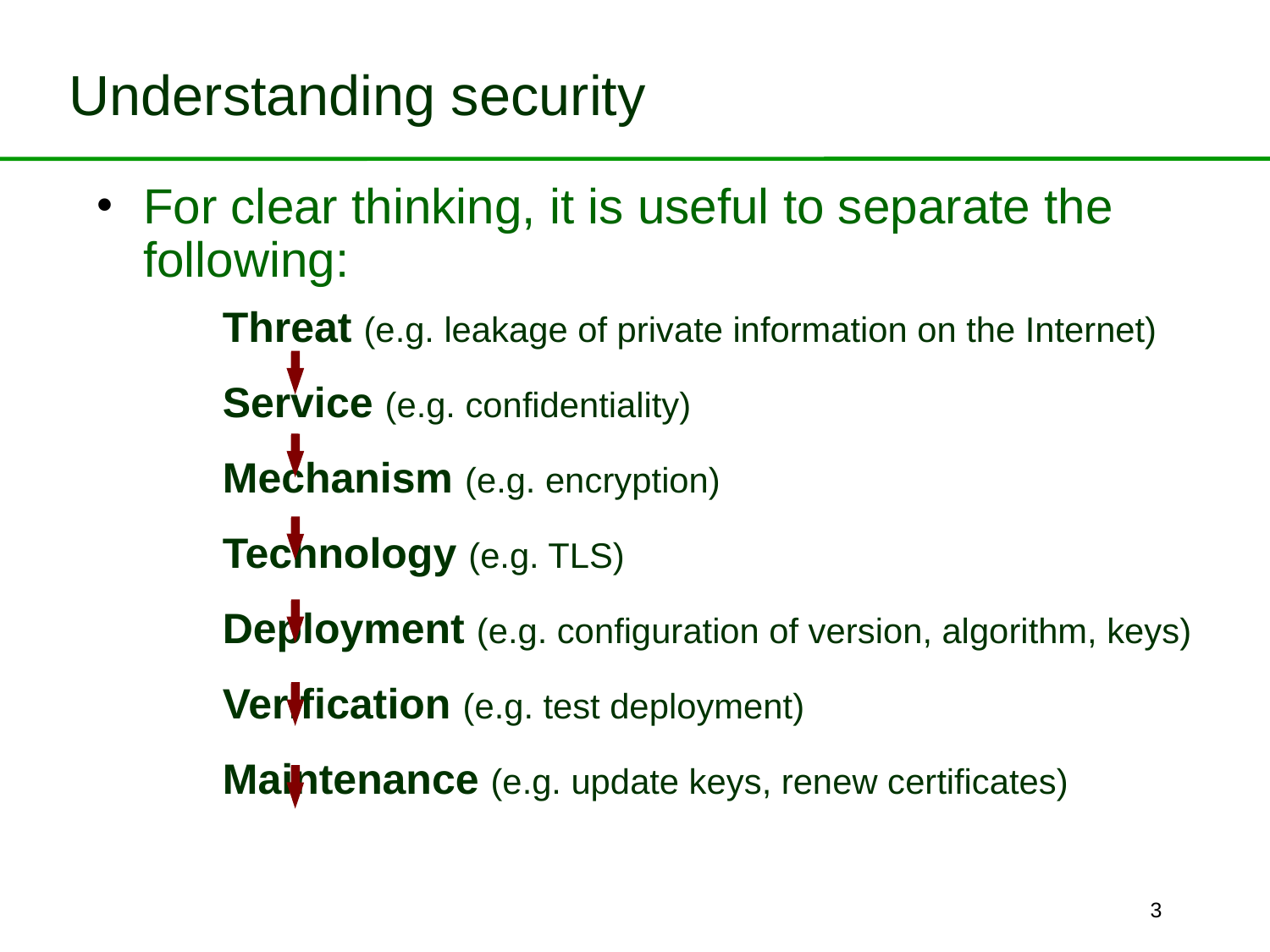

# Understanding security
For clear thinking, it is useful to separate the following:
Threat (e.g. leakage of private information on the Internet)
Service (e.g. confidentiality)
Mechanism (e.g. encryption)
Technology (e.g. TLS)
Deployment (e.g. configuration of version, algorithm, keys)
Verification (e.g. test deployment)
Maintenance (e.g. update keys, renew certificates)

3